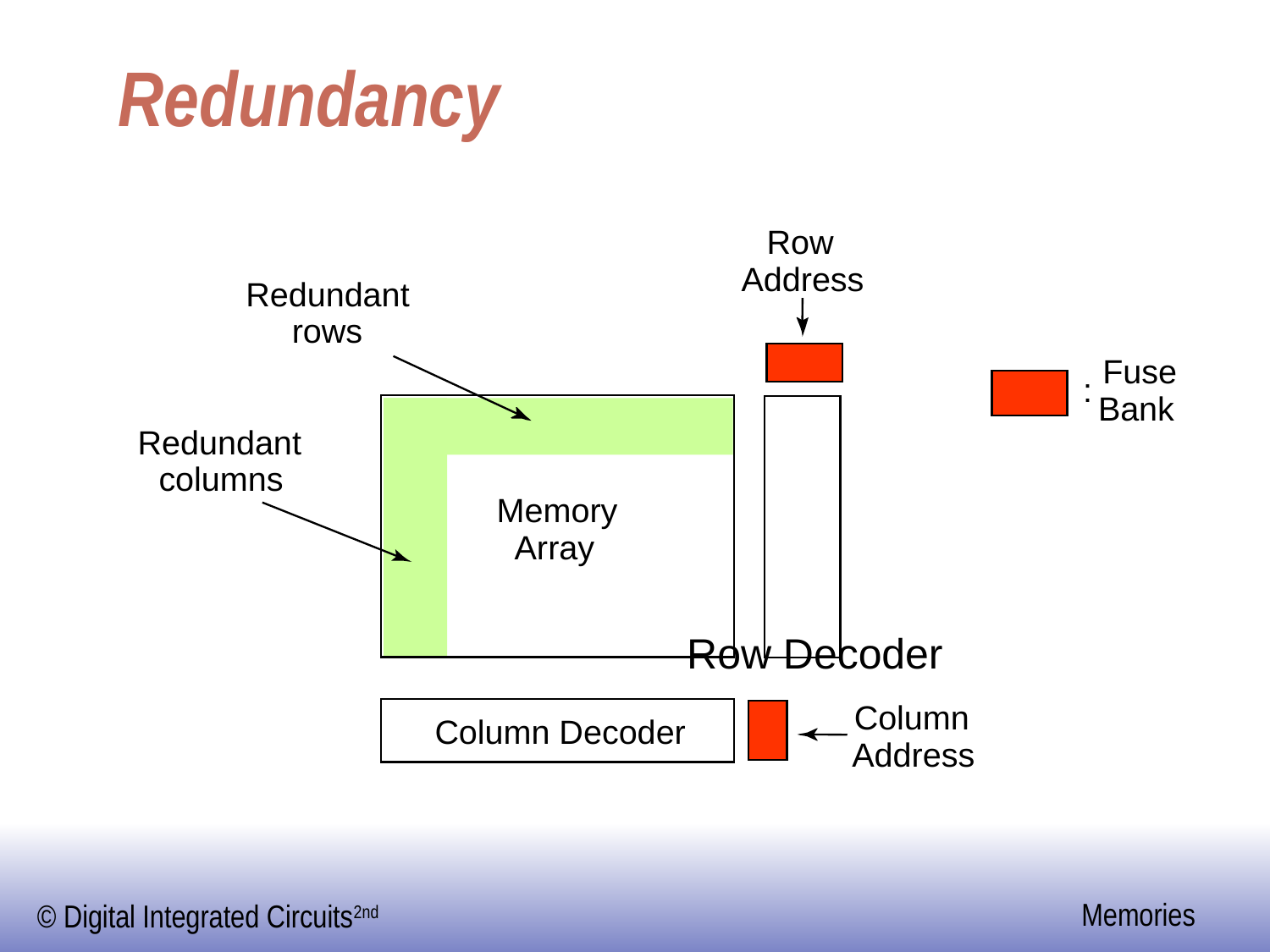

# Redundancy
Row
Address
Redundant

rows

Fuse

:

Bank

Redundant
columns
Memory

Array
Row Decoder
Column

Column Decoder

Address